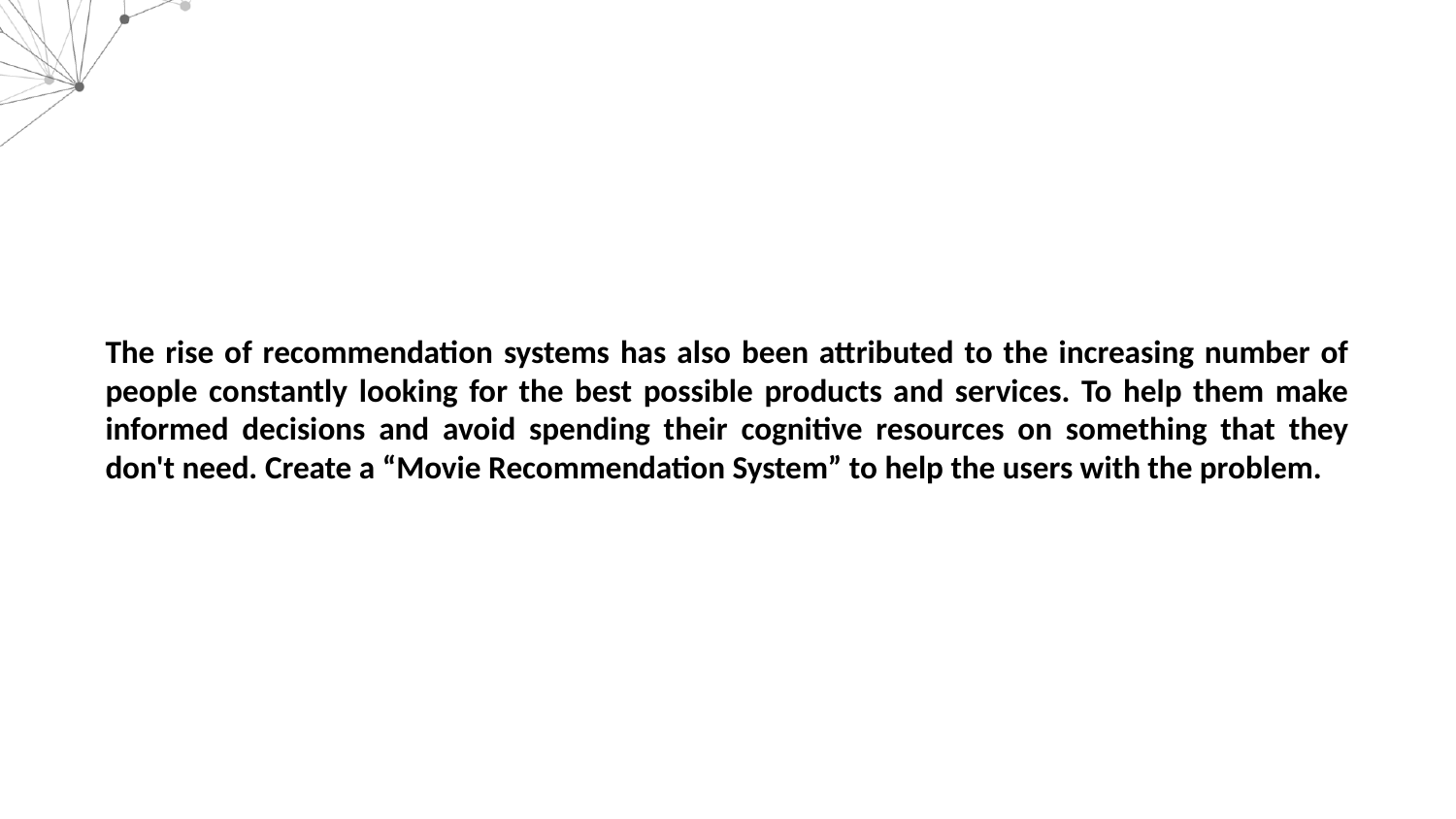

The rise of recommendation systems has also been attributed to the increasing number of people constantly looking for the best possible products and services. To help them make informed decisions and avoid spending their cognitive resources on something that they don't need. Create a “Movie Recommendation System” to help the users with the problem.